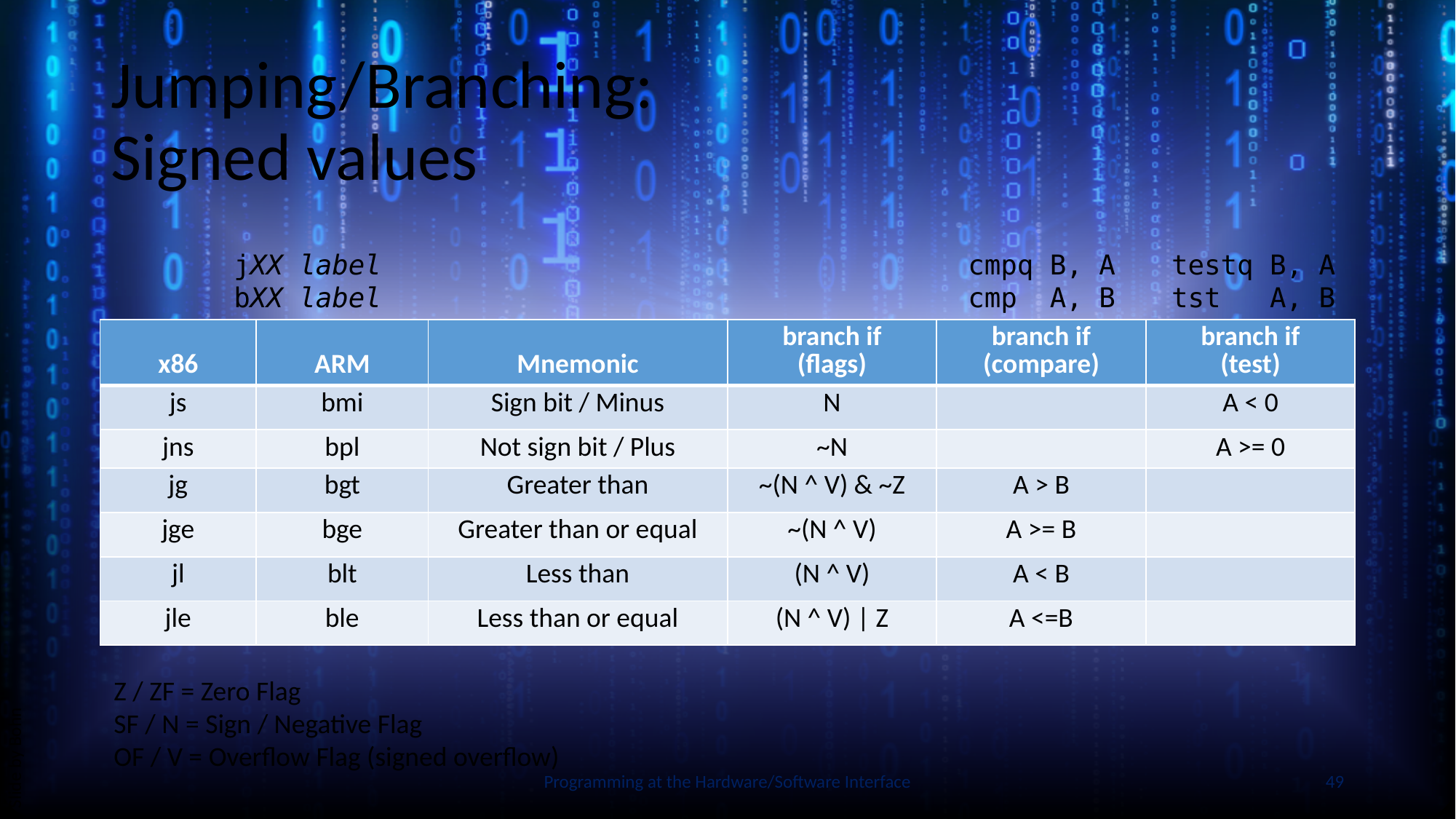

# Jumping/Branching: Signed values
jXX label
bXX label
cmpq B, A
cmp  A, B
testq B, A
tst   A, B
| x86 | ARM | Mnemonic | branch if (flags) | branch if (compare) | branch if (test) |
| --- | --- | --- | --- | --- | --- |
| js | bmi | Sign bit / Minus | N |  | A < 0 |
| jns | bpl | Not sign bit / Plus | ~N |  | A >= 0 |
| jg | bgt | Greater than | ~(N ^ V) & ~Z | A > B |  |
| jge | bge | Greater than or equal | ~(N ^ V) | A >= B |  |
| jl | blt | Less than | (N ^ V) | A < B |  |
| jle | ble | Less than or equal | (N ^ V) | Z | A <=B |  |
Slide by Bohn
Z / ZF = Zero Flag
SF / N = Sign / Negative Flag
OF / V = Overflow Flag (signed overflow)
Programming at the Hardware/Software Interface
49